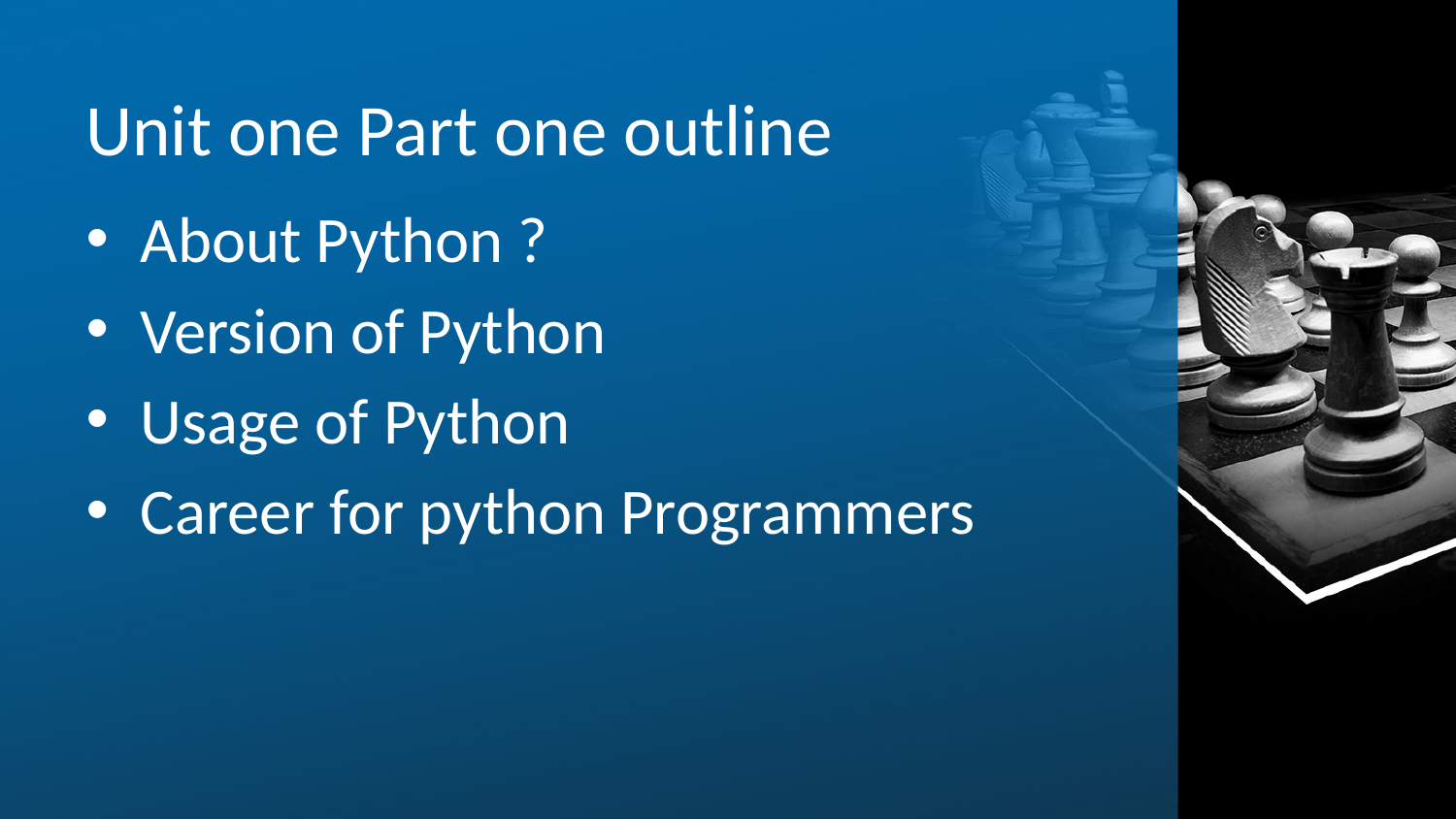

# Unit one Part one outline
About Python ?
Version of Python
Usage of Python
Career for python Programmers